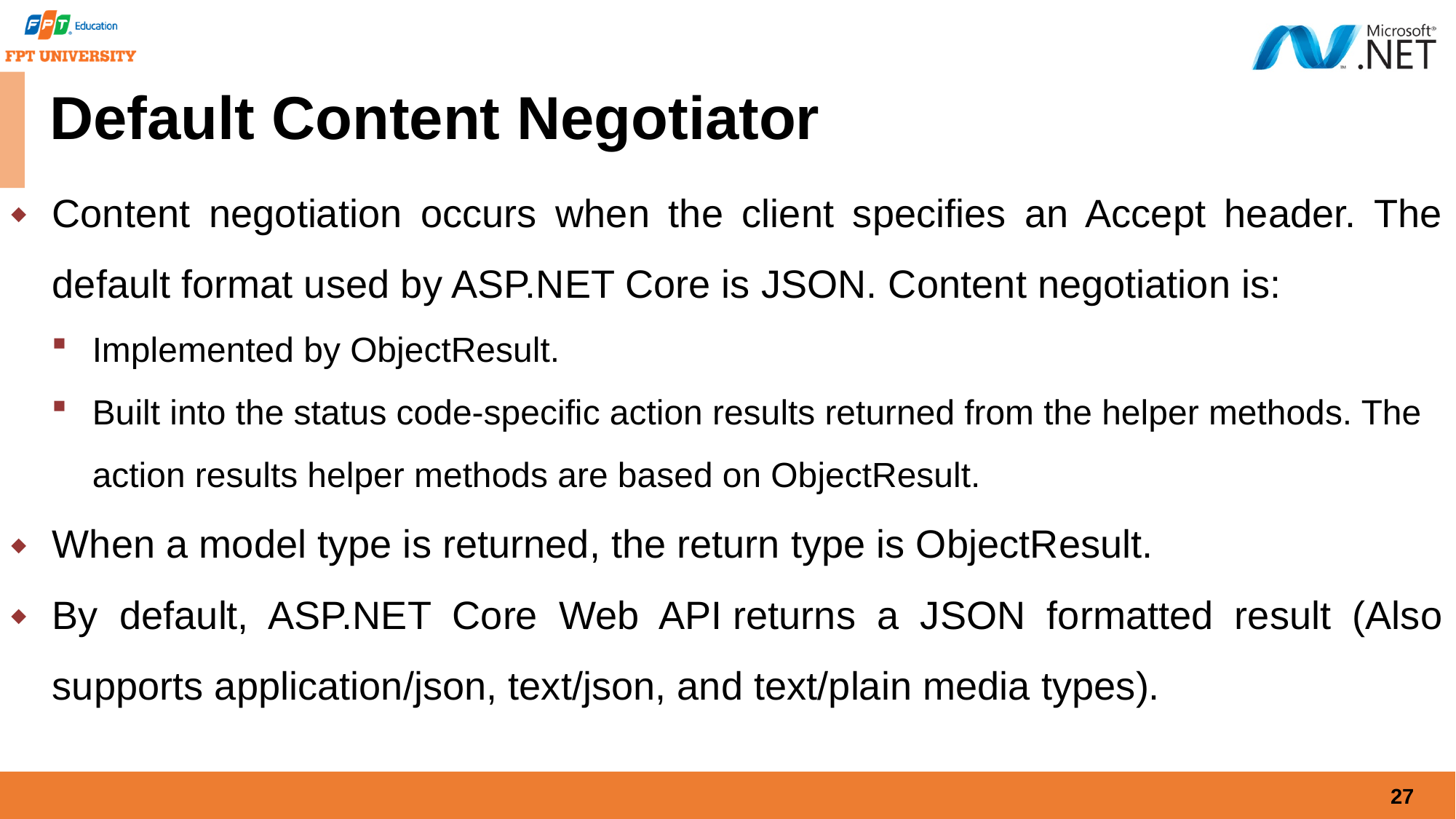

# Default Content Negotiator
Content negotiation occurs when the client specifies an Accept header. The default format used by ASP.NET Core is JSON. Content negotiation is:
Implemented by ObjectResult.
Built into the status code-specific action results returned from the helper methods. The action results helper methods are based on ObjectResult.
When a model type is returned, the return type is ObjectResult.
By default, ASP.NET Core Web API returns a JSON formatted result (Also supports application/json, text/json, and text/plain media types).

27